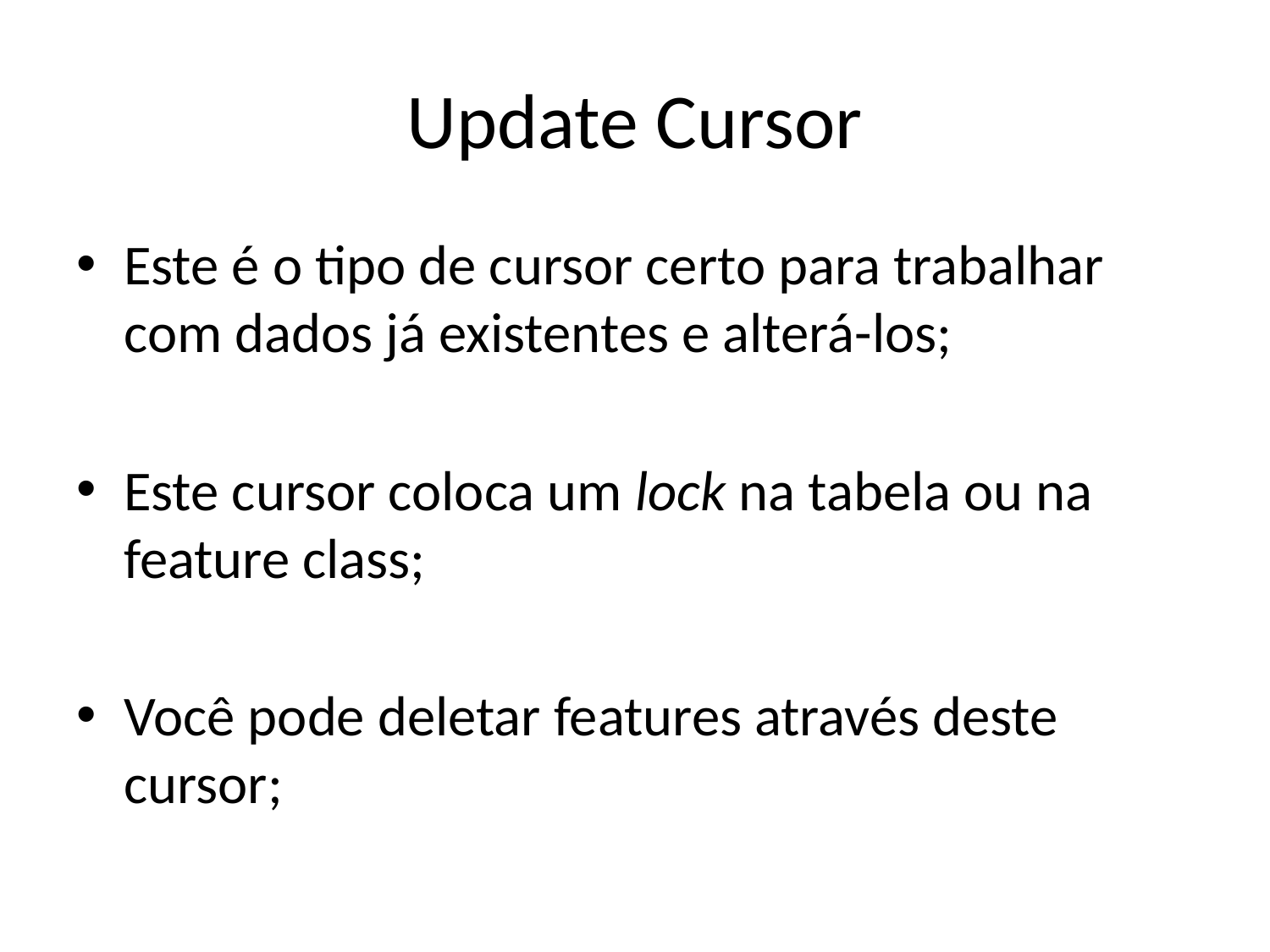

# Update Cursor
Este é o tipo de cursor certo para trabalhar com dados já existentes e alterá-los;

Este cursor coloca um lock na tabela ou na feature class;

Você pode deletar features através deste cursor;